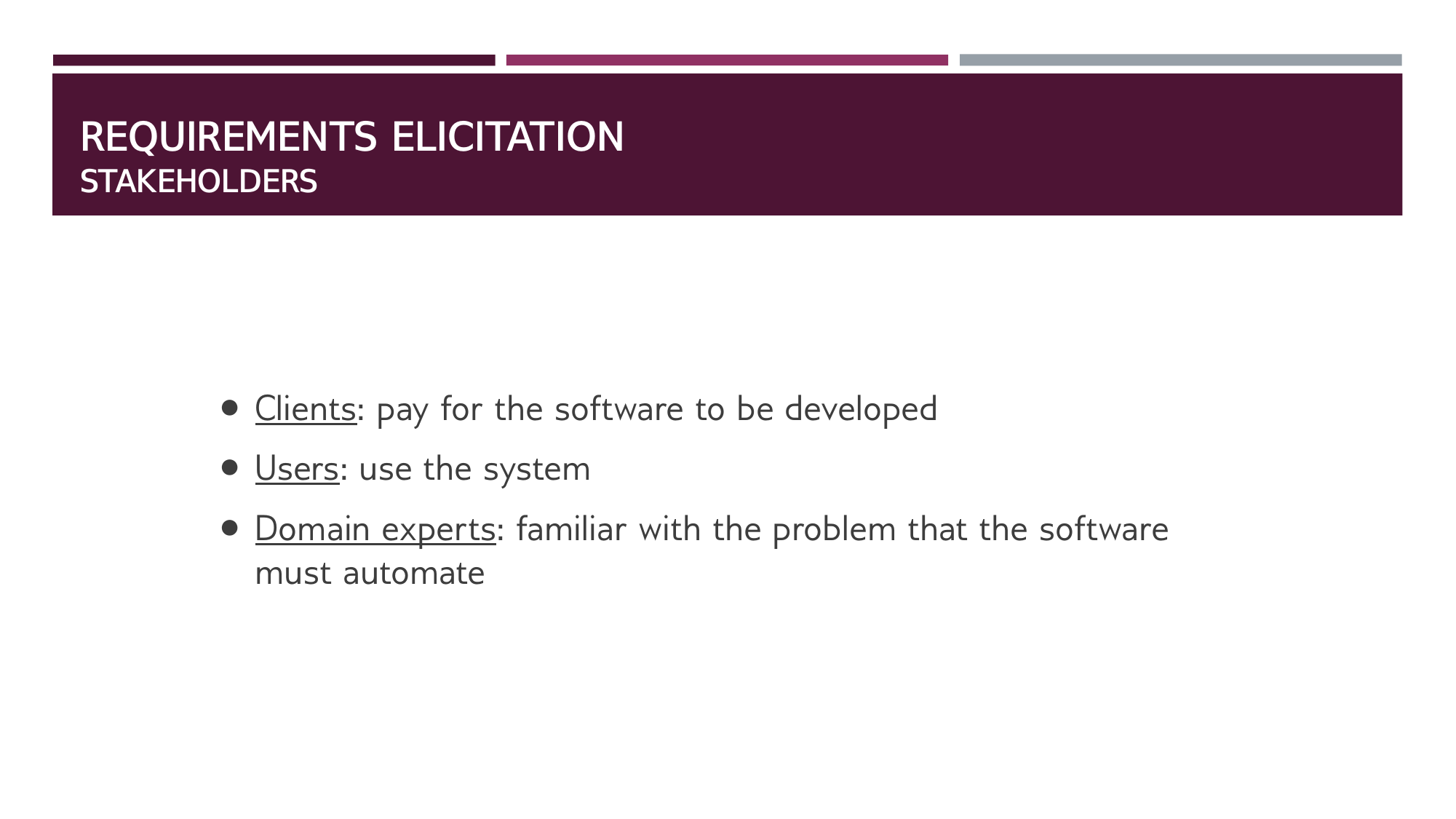

REQUIREMENTS ELICITATION
STAKEHOLDERS
Clients: pay for the software to be developed
Users: use the system
Domain experts: familiar with the problem that the software must automate